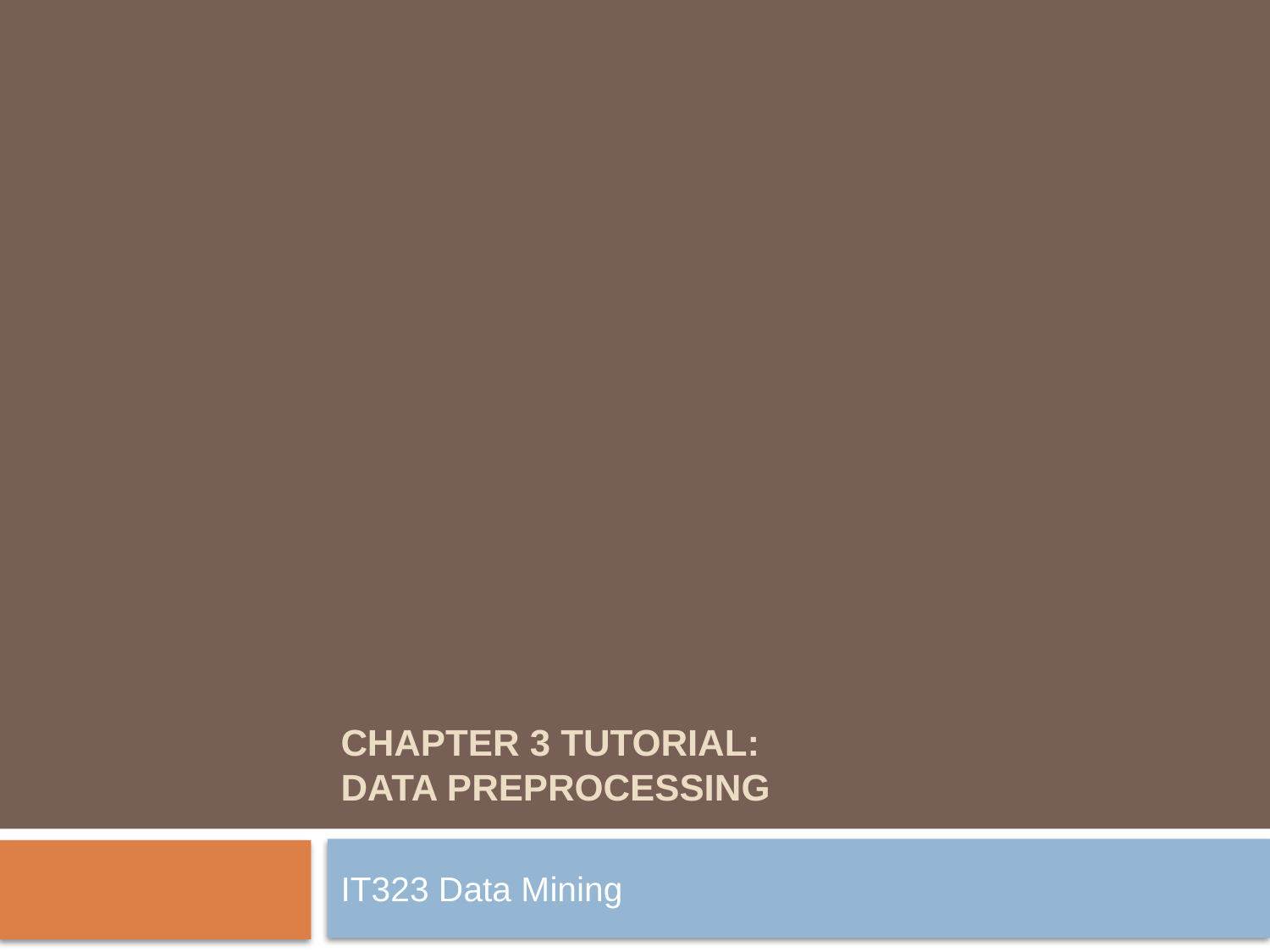

# Chapter 3 Tutorial: Data Preprocessing
IT323 Data Mining